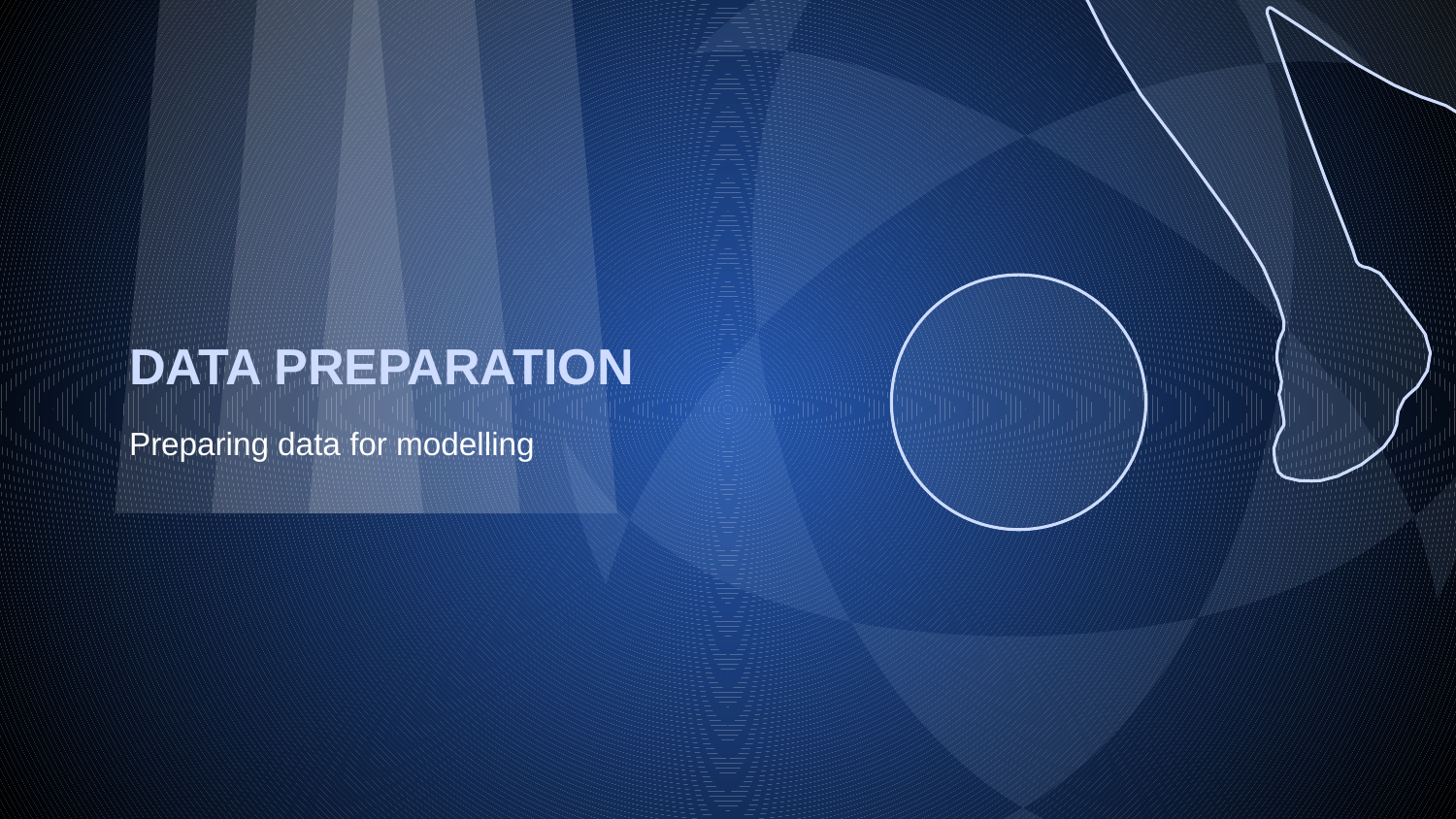

# DATA PREPARATION
Preparing data for modelling